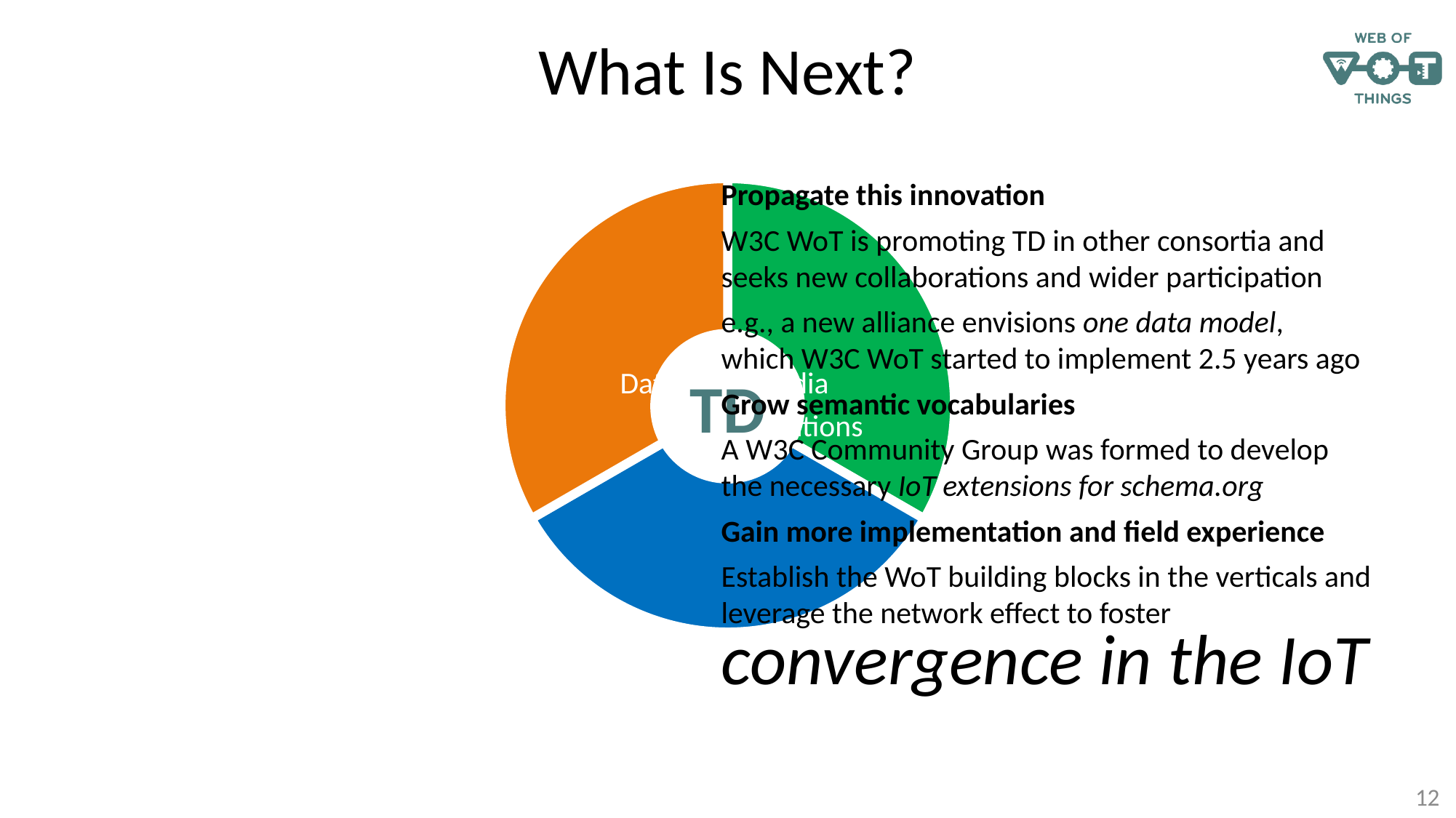

# What Is Next?
Hyper-media
Semantic Annotations
Data Schemas
TD
Propagate this innovation
W3C WoT is promoting TD in other consortia and seeks new collaborations and wider participation
e.g., a new alliance envisions one data model,
which W3C WoT started to implement 2.5 years ago
Grow semantic vocabularies
A W3C Community Group was formed to develop the necessary IoT extensions for schema.org
Gain more implementation and field experience
Establish the WoT building blocks in the verticals and leverage the network effect to foster
convergence in the IoT

12